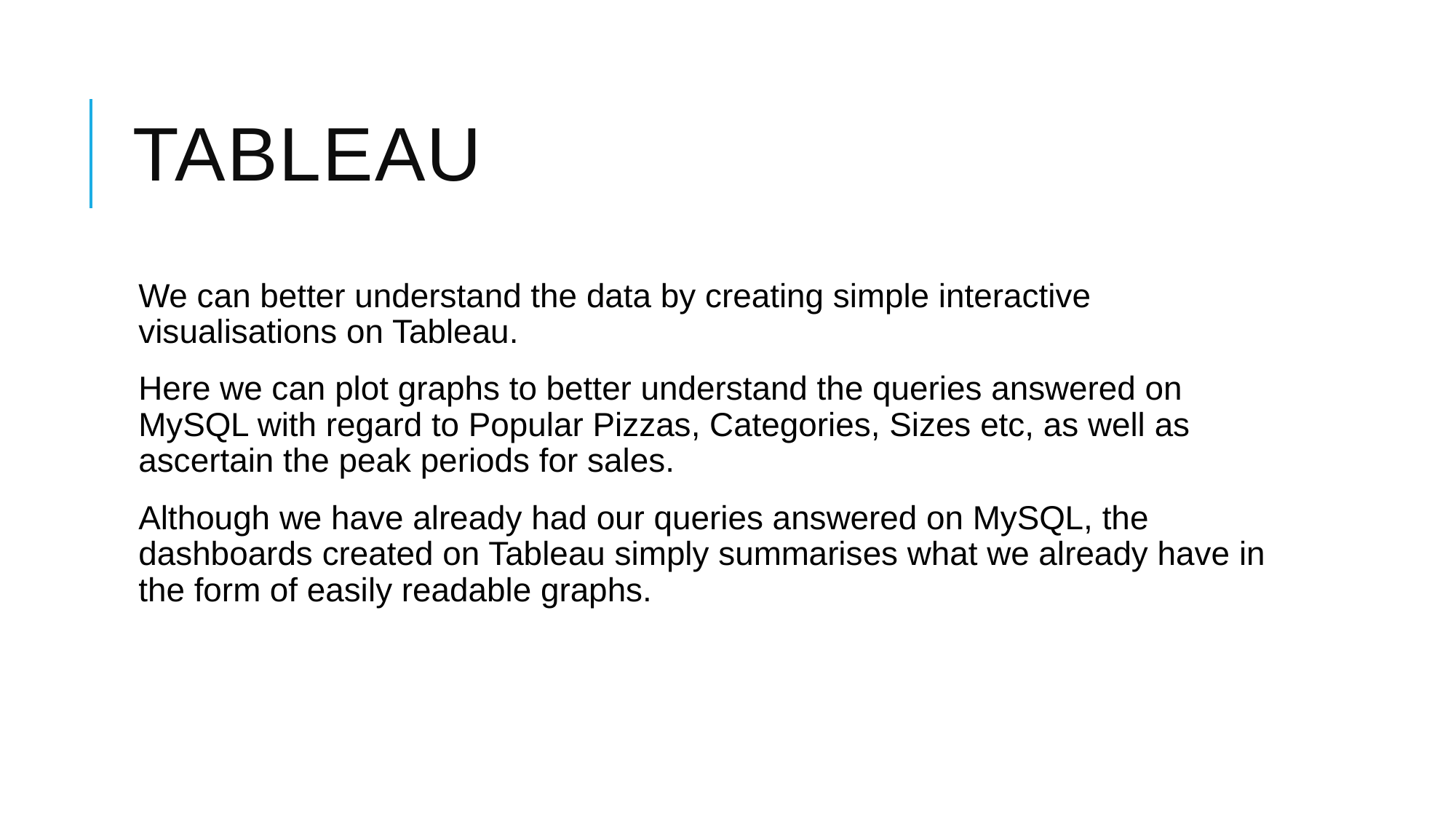

# Tableau
We can better understand the data by creating simple interactive visualisations on Tableau.
Here we can plot graphs to better understand the queries answered on MySQL with regard to Popular Pizzas, Categories, Sizes etc, as well as ascertain the peak periods for sales.
Although we have already had our queries answered on MySQL, the dashboards created on Tableau simply summarises what we already have in the form of easily readable graphs.